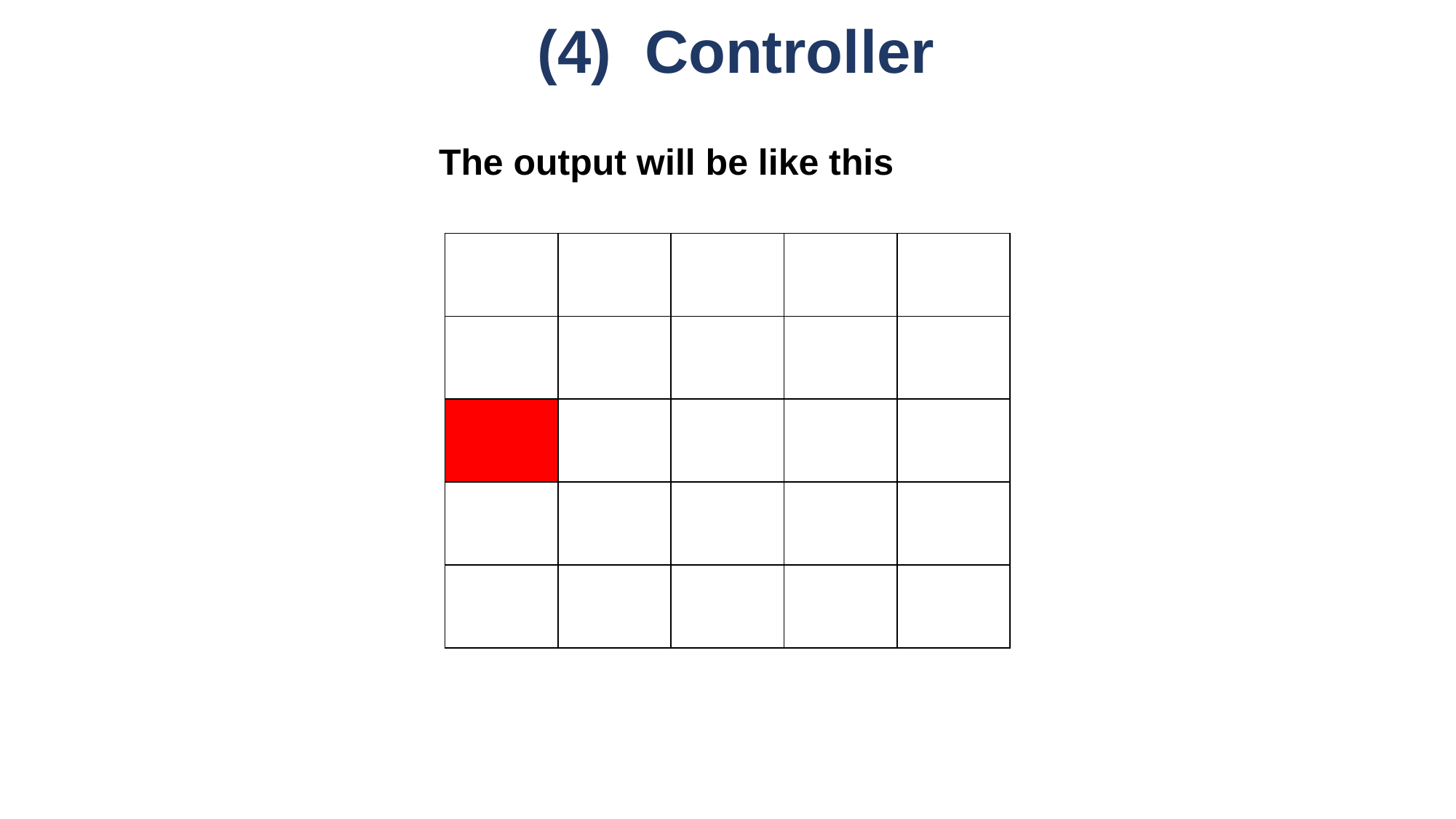

# (4)  Controller
The output will be like this
|  |  |  |  |  |
| --- | --- | --- | --- | --- |
|  |  |  |  |  |
|  |  |  |  |  |
|  |  |  |  |  |
|  |  |  |  |  |